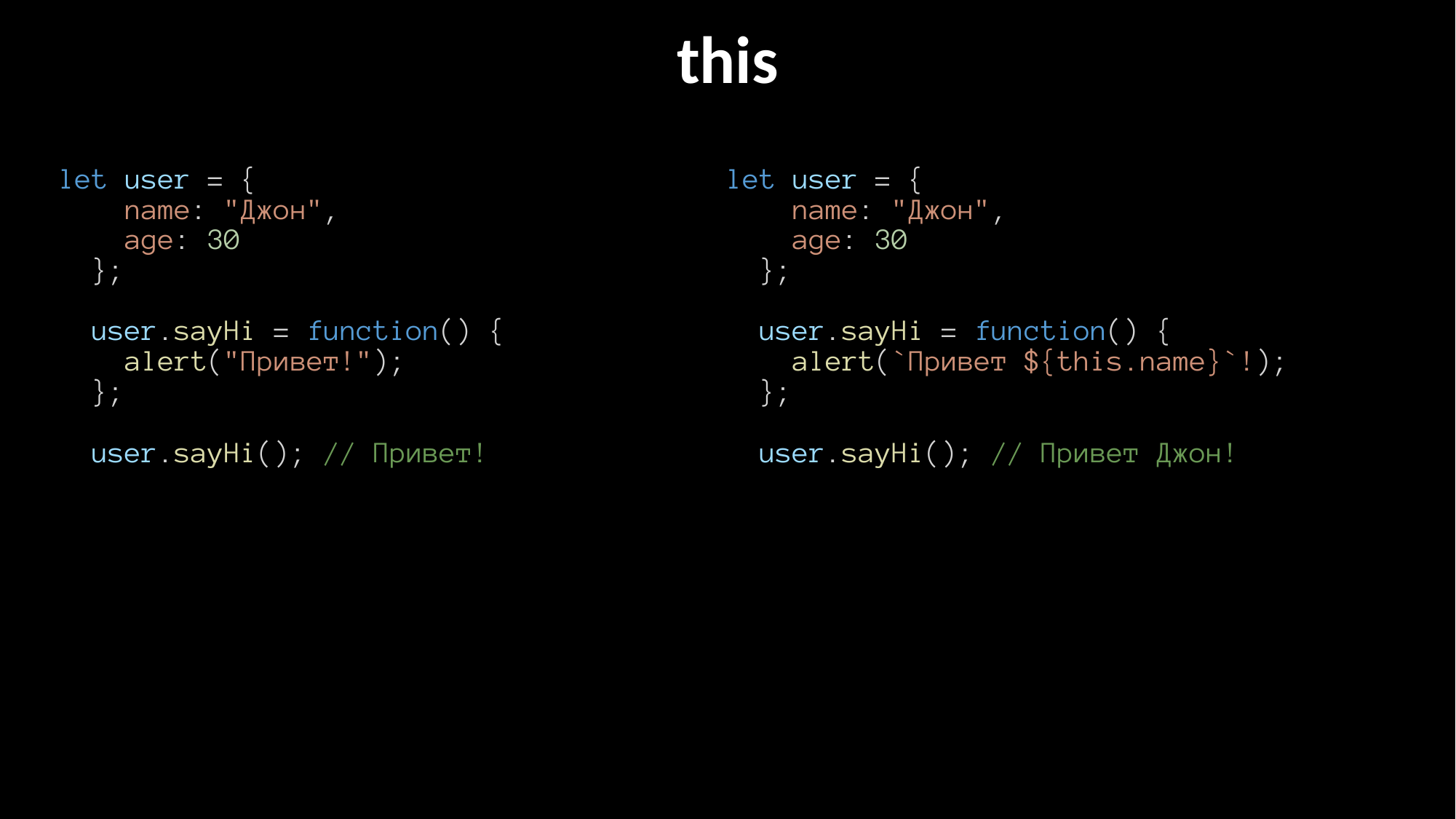

this
| let user = {     name: "Джон",     age: 30   };      user.sayHi = function() {     alert("Привет!");   };      user.sayHi(); // Привет! | let user = {     name: "Джон",     age: 30   };      user.sayHi = function() {     alert(`Привет ${this.name}`!);   };      user.sayHi(); // Привет Джон! |
| --- | --- |